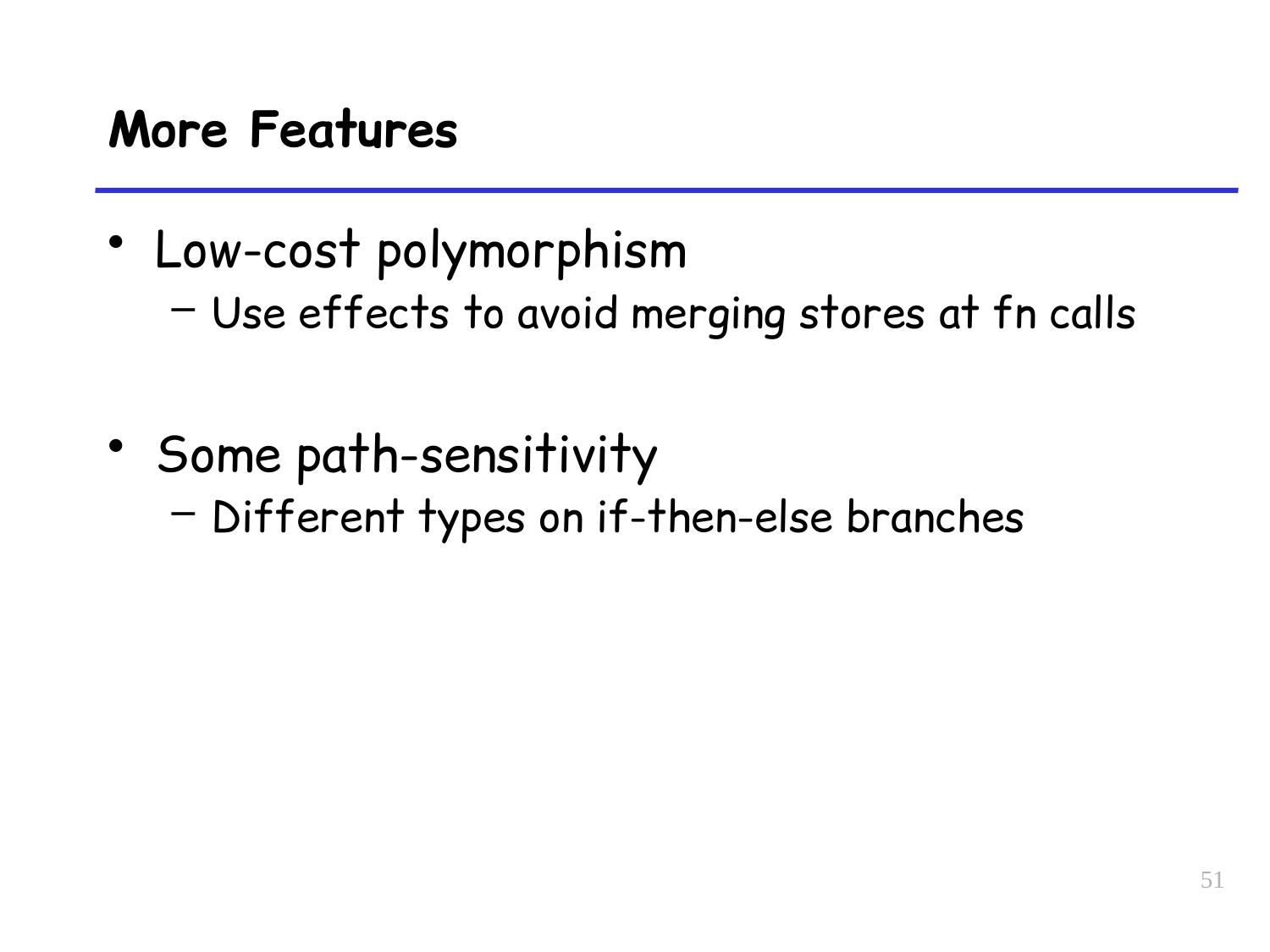

# More Features
Low-cost polymorphism
Use effects to avoid merging stores at fn calls

Some path-sensitivity
Different types on if-then-else branches
51